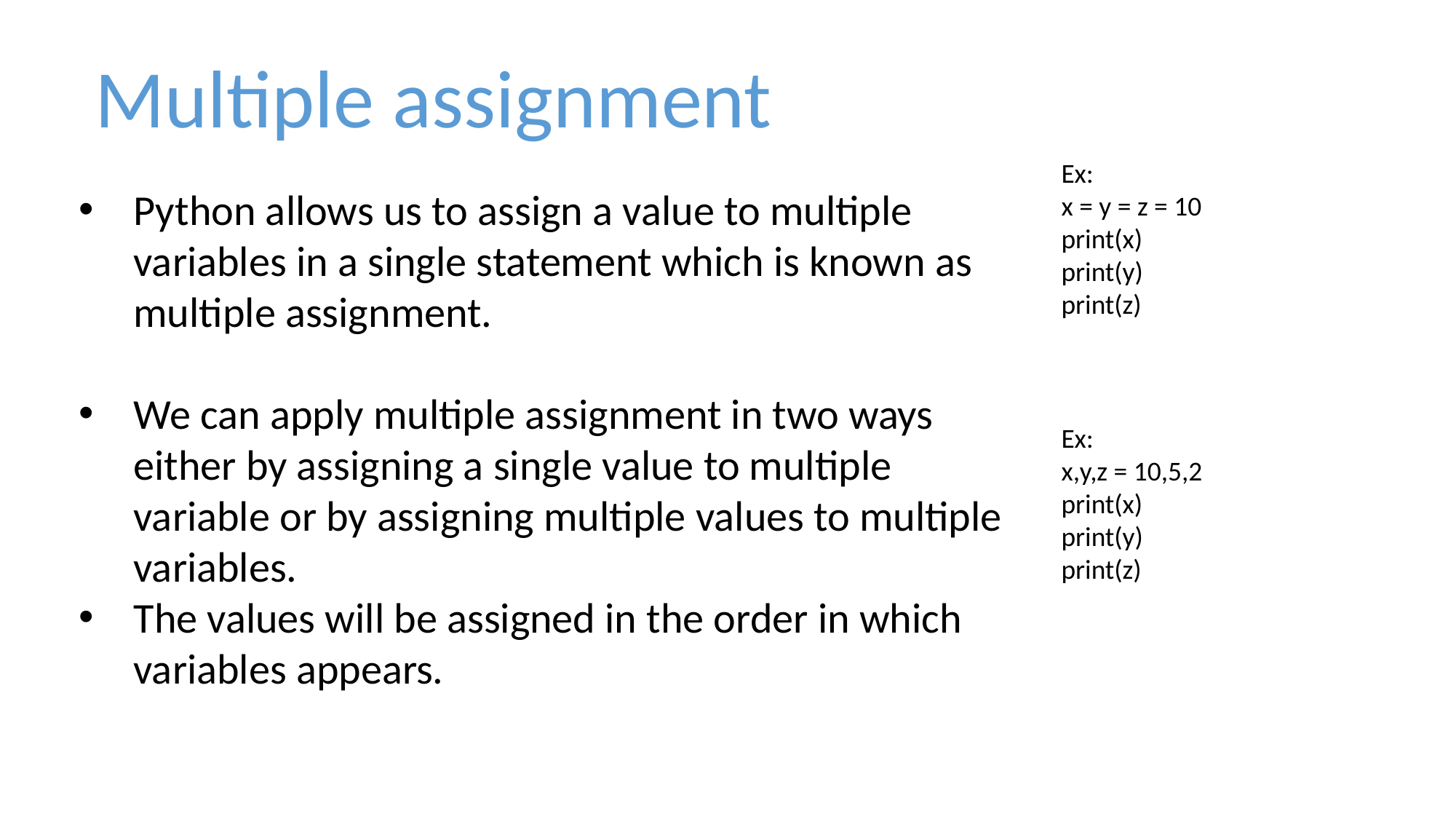

Multiple assignment
Ex:
x = y = z = 10
print(x)
print(y)
print(z)
Python allows us to assign a value to multiple variables in a single statement which is known as multiple assignment.

We can apply multiple assignment in two ways either by assigning a single value to multiple variable or by assigning multiple values to multiple variables.
The values will be assigned in the order in which variables appears.
Ex:
x,y,z = 10,5,2
print(x)
print(y)
print(z)